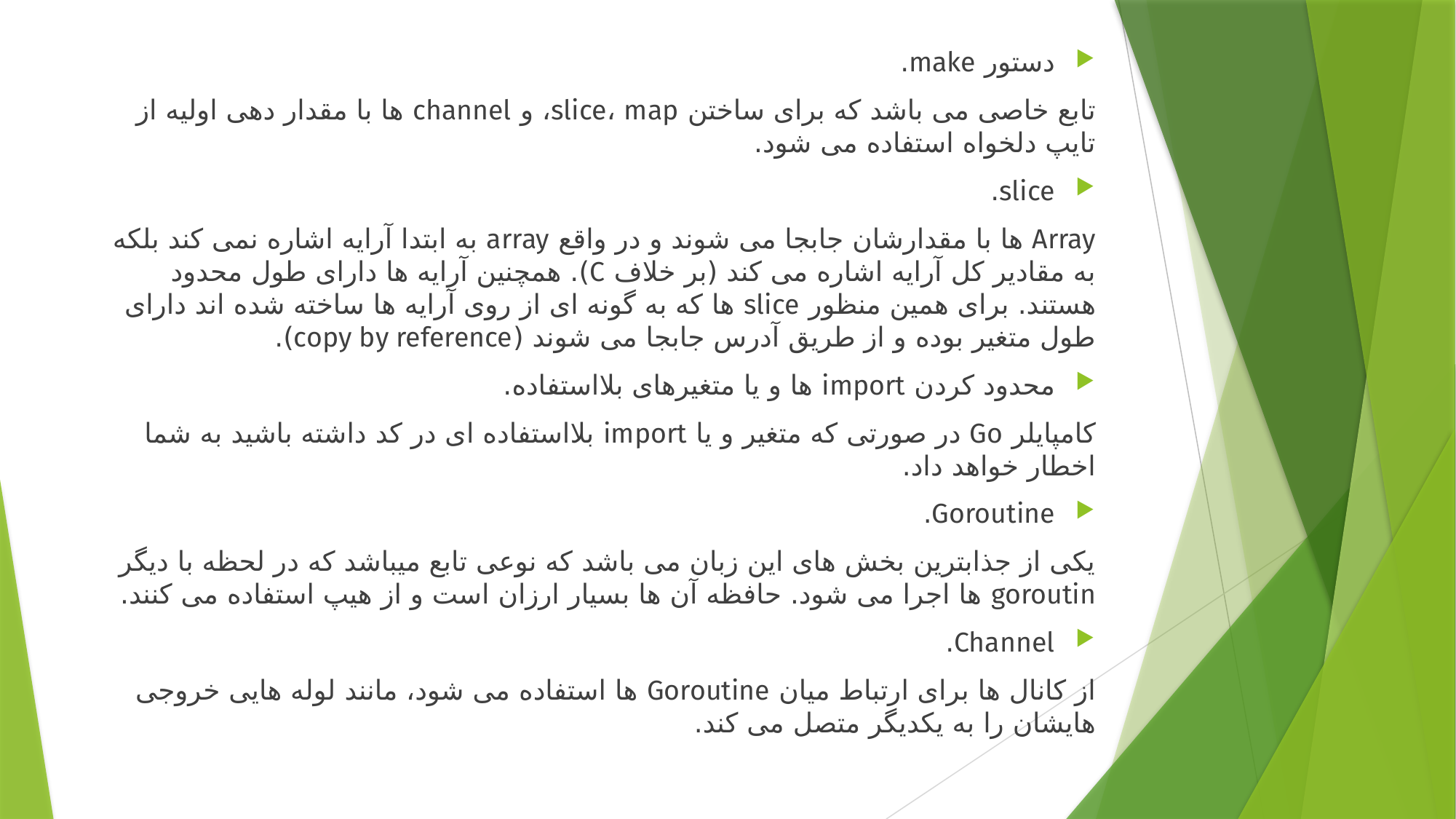

دستور make.
تابع خاصی می باشد که برای ساختن slice، map، و channel ها با مقدار دهی اولیه از تایپ دلخواه استفاده می شود.
slice.
Array ها با مقدارشان جابجا می شوند و در واقع array به ابتدا آرایه اشاره نمی کند بلکه به مقادیر کل آرایه اشاره می کند (بر خلاف C). همچنین آرایه ها دارای طول محدود هستند. برای همین منظور slice ها که به گونه ای از روی آرایه ها ساخته شده اند دارای طول متغیر بوده و از طریق آدرس جابجا می شوند (copy by reference).
محدود کردن import ها و یا متغیرهای بلااستفاده.
کامپایلر Go در صورتی که متغیر و یا import بلااستفاده ای در کد داشته باشید به شما اخطار خواهد داد.
Goroutine.
یکی از جذابترین بخش های این زبان می باشد که نوعی تابع میباشد که در لحظه با دیگر goroutin ها اجرا می شود. حافظه آن ها بسیار ارزان است و از هیپ استفاده می کنند.
Channel.
از کانال ها برای ارتباط میان Goroutine ها استفاده می شود، مانند لوله هایی خروجی هایشان را به یکدیگر متصل می کند.